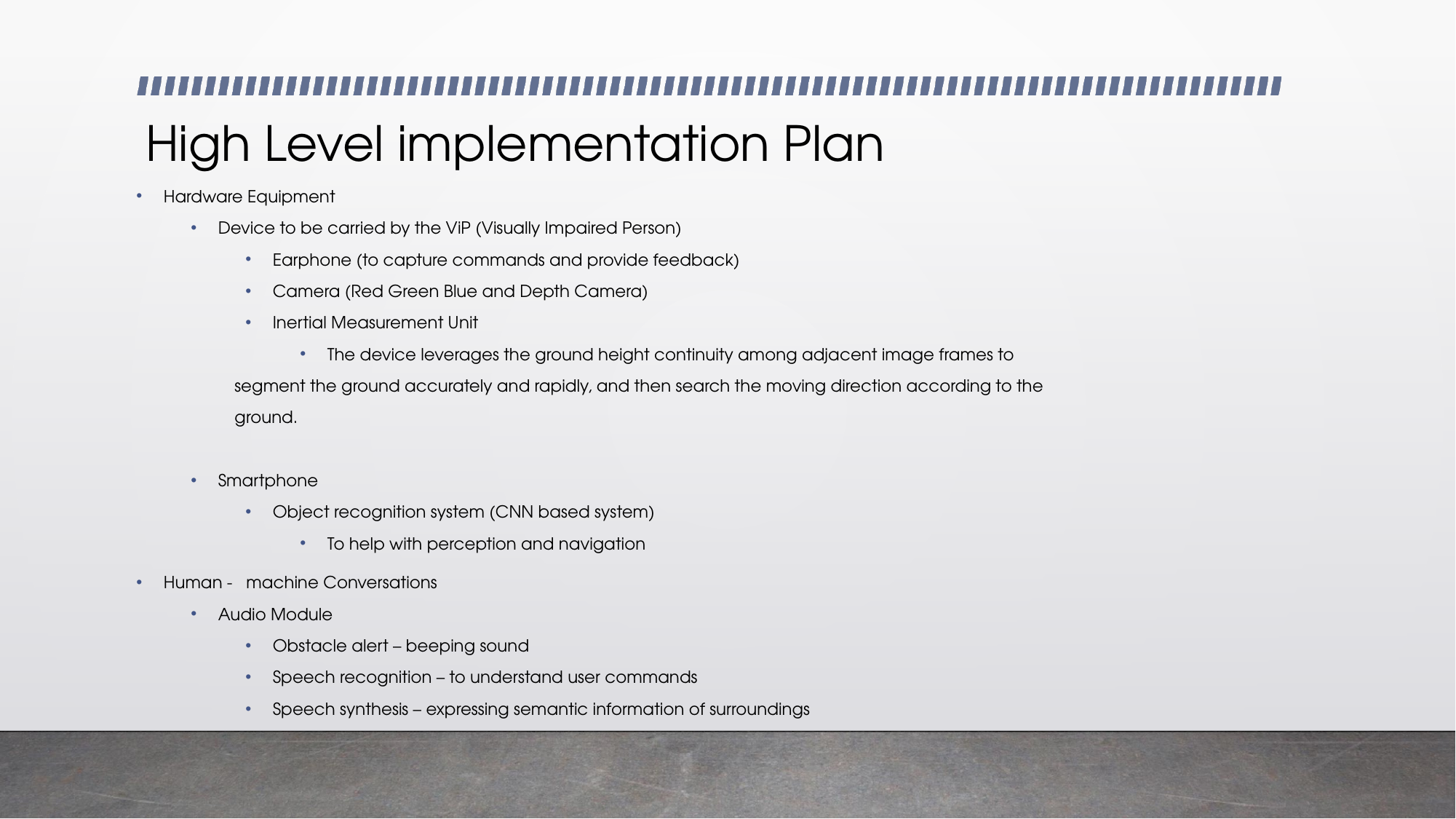

# High Level implementation Plan
Hardware Equipment
Device to be carried by the ViP (Visually Impaired Person)
Earphone (to capture commands and provide feedback)
Camera (Red Green Blue and Depth Camera)
Inertial Measurement Unit
The device leverages the ground height continuity among adjacent image frames to
segment the ground accurately and rapidly, and then search the moving direction according to the
ground.

Smartphone
Object recognition system (CNN based system)
To help with perception and navigation
Human -   machine Conversations
Audio Module
Obstacle alert – beeping sound
Speech recognition – to understand user commands
Speech synthesis – expressing semantic information of surroundings